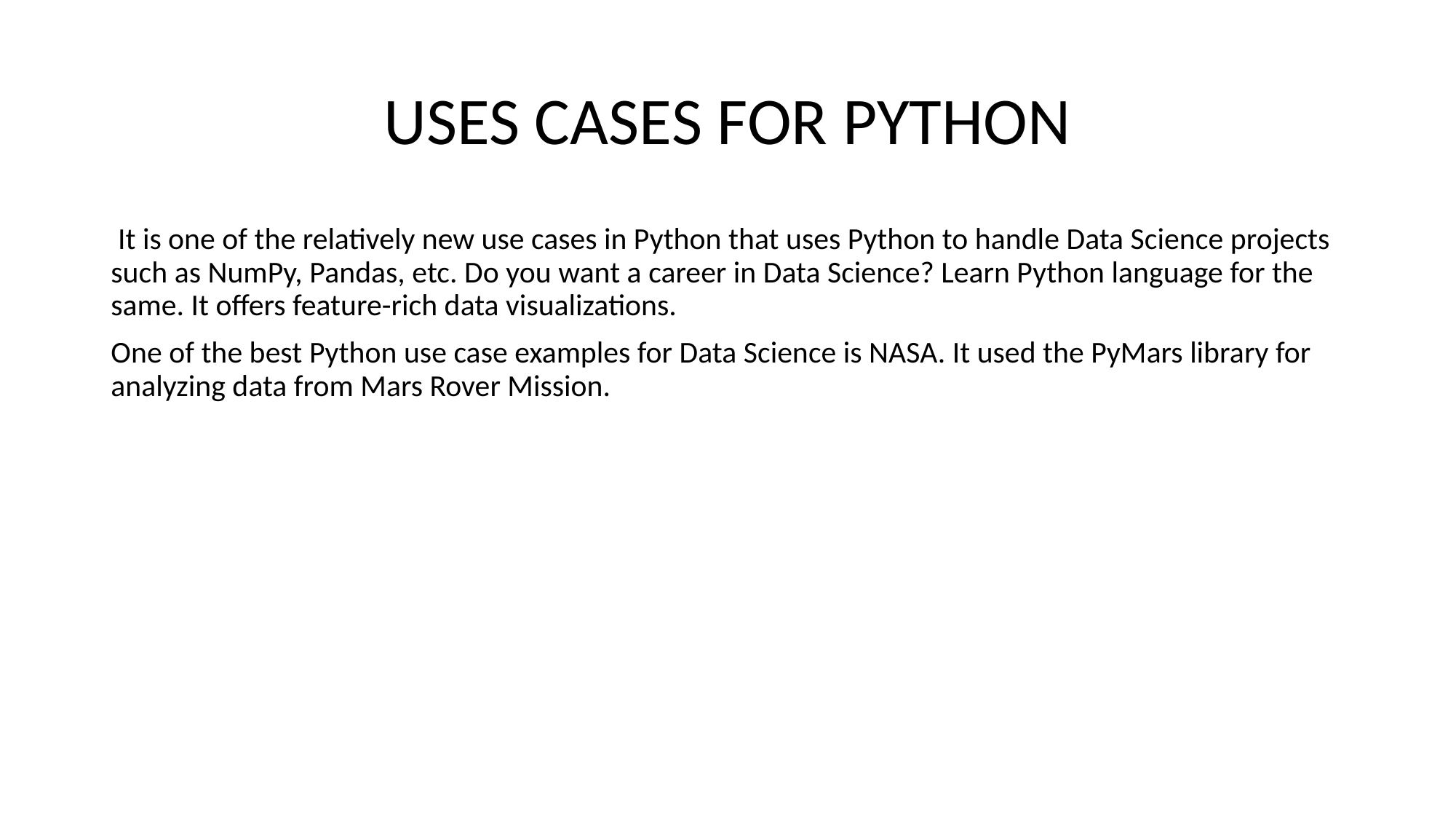

# USES CASES FOR PYTHON
 It is one of the relatively new use cases in Python that uses Python to handle Data Science projects such as NumPy, Pandas, etc. Do you want a career in Data Science? Learn Python language for the same. It offers feature-rich data visualizations.
One of the best Python use case examples for Data Science is NASA. It used the PyMars library for analyzing data from Mars Rover Mission.